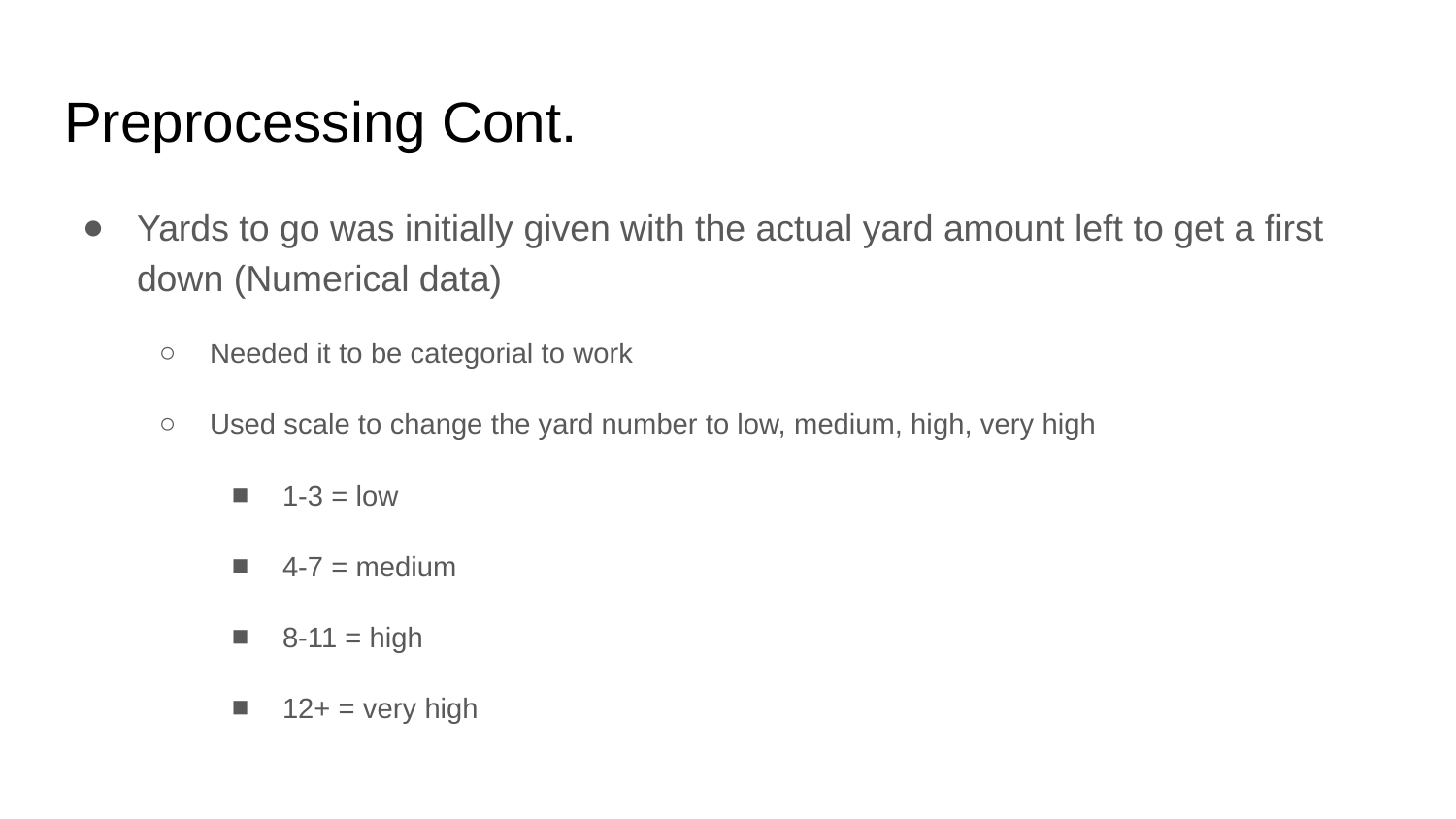

# Preprocessing Cont.
Yards to go was initially given with the actual yard amount left to get a first down (Numerical data)
Needed it to be categorial to work
Used scale to change the yard number to low, medium, high, very high
1-3 = low
4-7 = medium
8-11 = high
12+ = very high